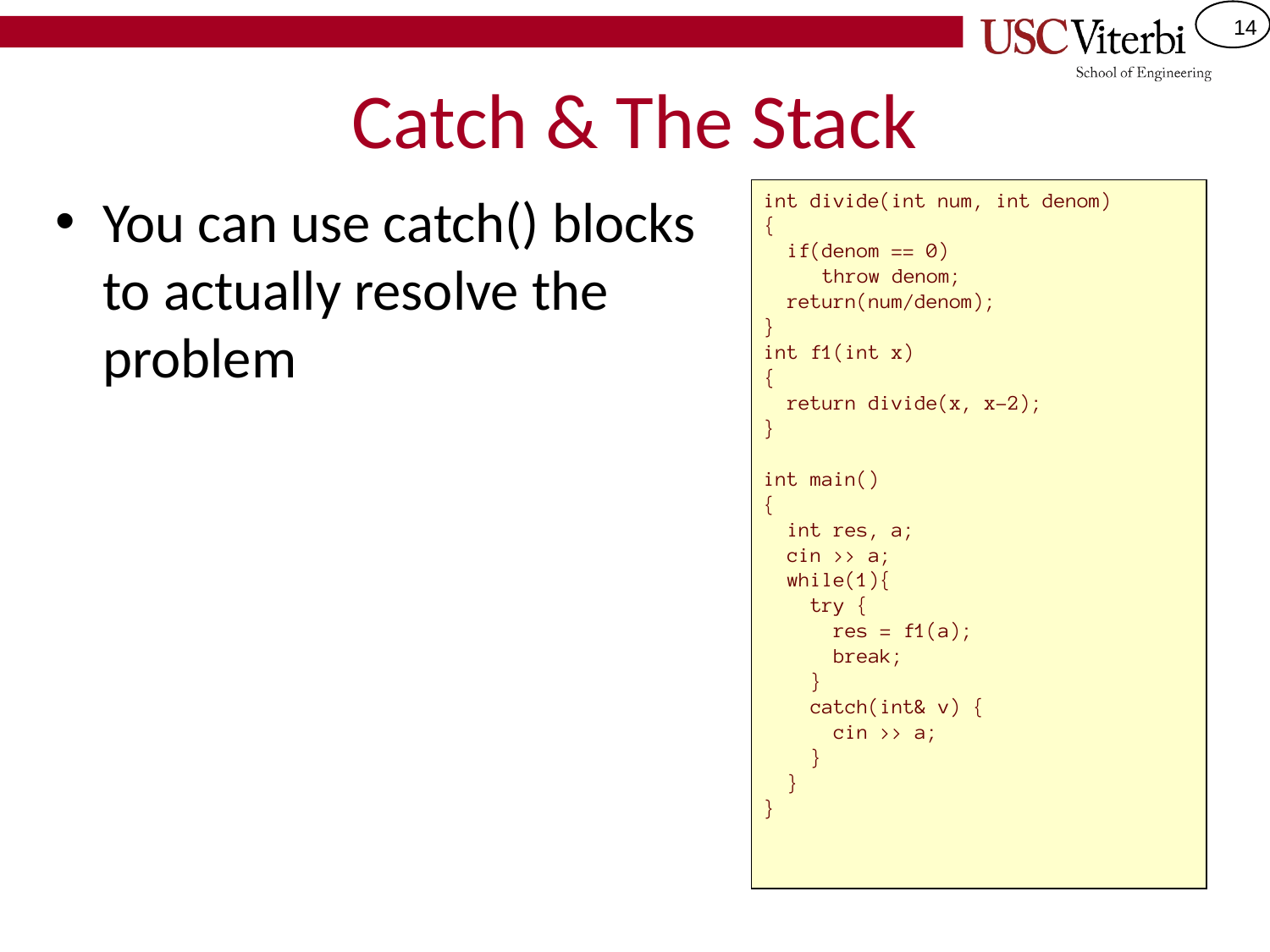

# Catch & The Stack
You can use catch() blocks to actually resolve the problem
int divide(int num, int denom)
{
  if(denom == 0)
     throw denom;
  return(num/denom);
}
int f1(int x)
{
  return divide(x, x-2);
}

int main()
{
  int res, a;
  cin >> a;
  while(1){
    try {
      res = f1(a);
      break;
    }
    catch(int& v) {
      cin >> a;
    }
  }
}